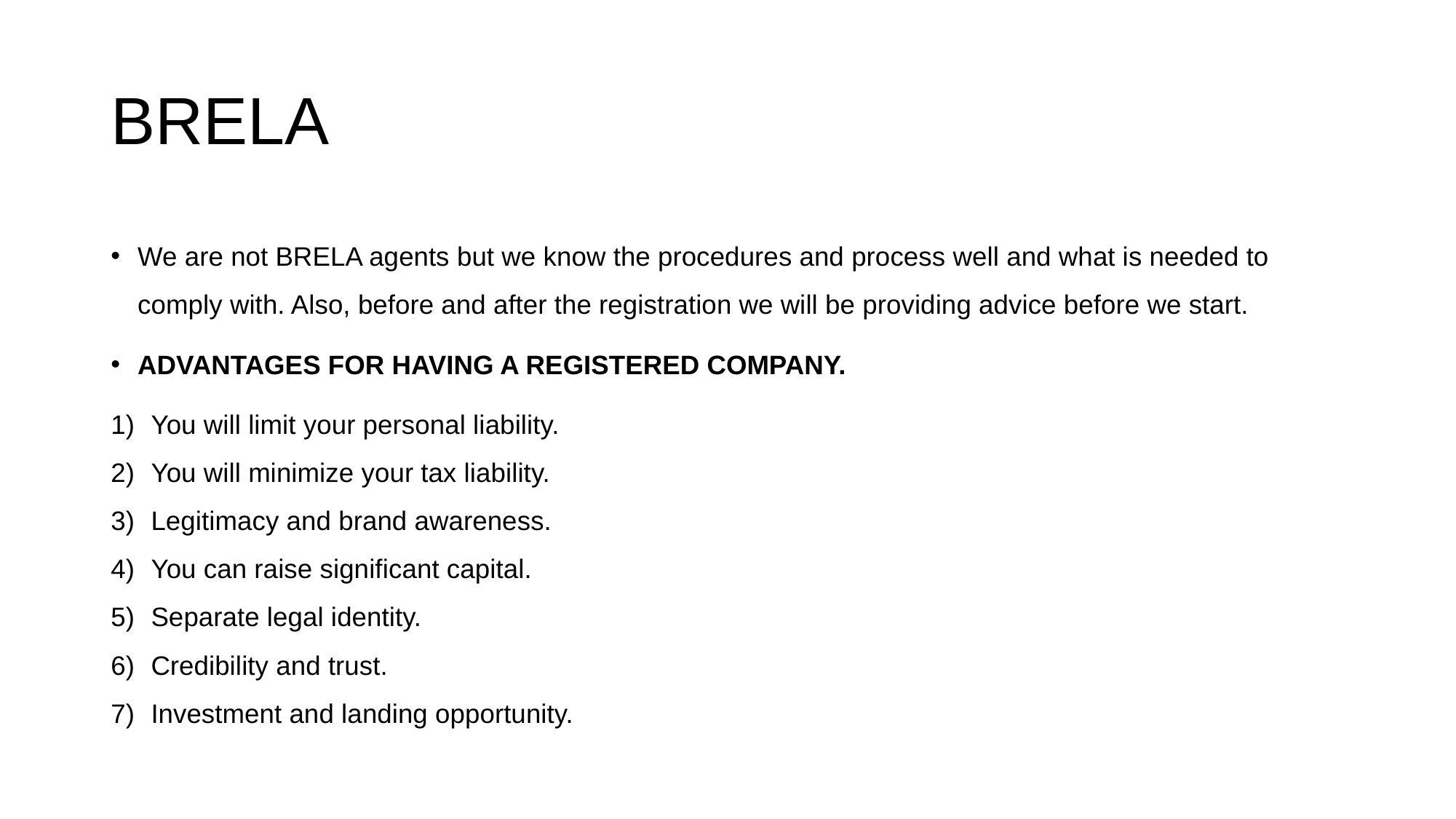

# BRELA
We are not BRELA agents but we know the procedures and process well and what is needed to comply with. Also, before and after the registration we will be providing advice before we start.
ADVANTAGES FOR HAVING A REGISTERED COMPANY.
You will limit your personal liability.
You will minimize your tax liability.
Legitimacy and brand awareness.
You can raise significant capital.
Separate legal identity.
Credibility and trust.
Investment and landing opportunity.